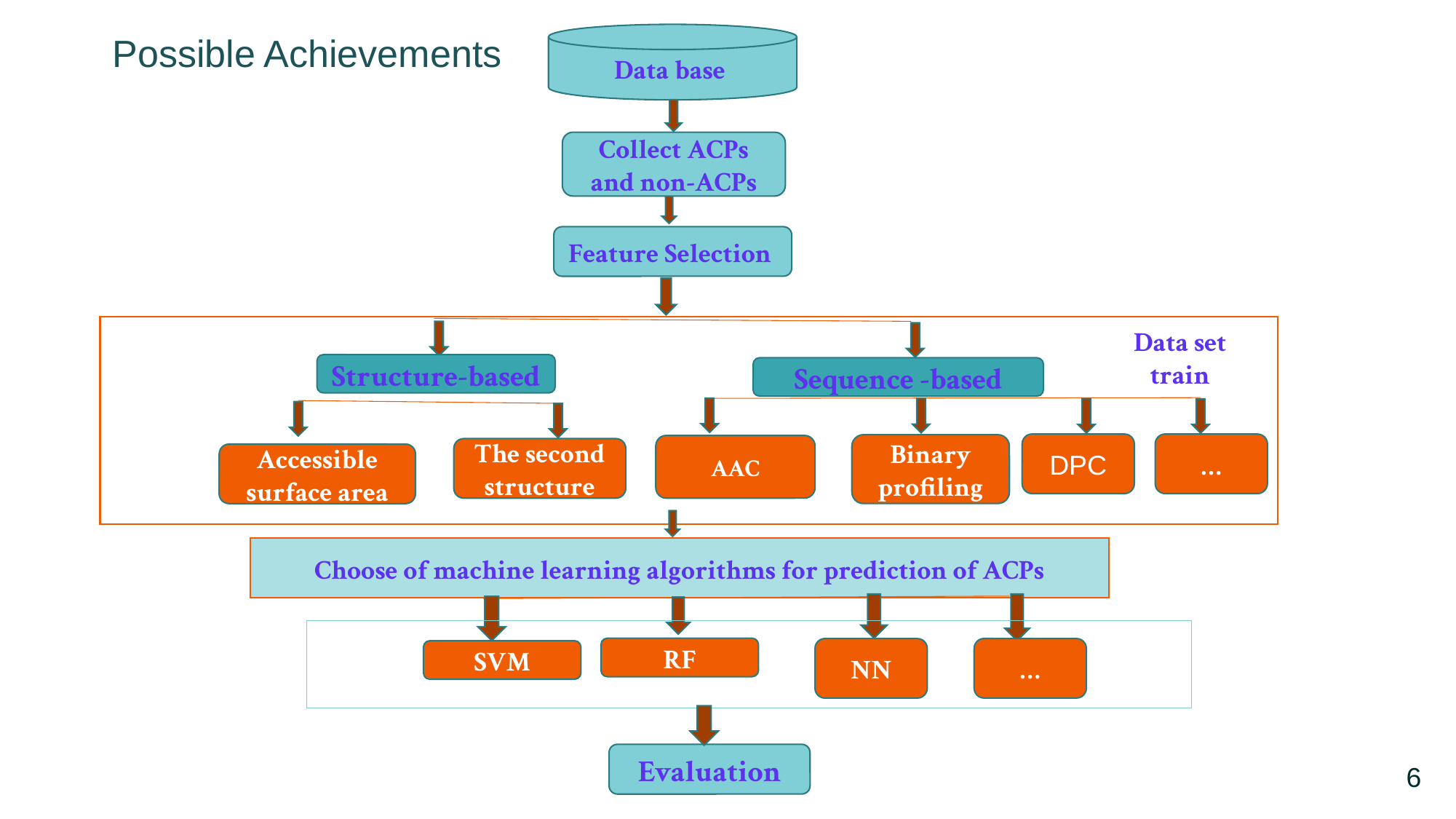

Possible Achievements
Data base

Collect ACPs and non-ACPs

Feature Selection

Research questions

Data set train
Structure-based
Sequence -based

DPC

…
Binary profiling
AAC
The second structure
Accessible surface area

Choose of machine learning algorithms for prediction of ACPs

RF

…

NN
SVM

Evaluation
6